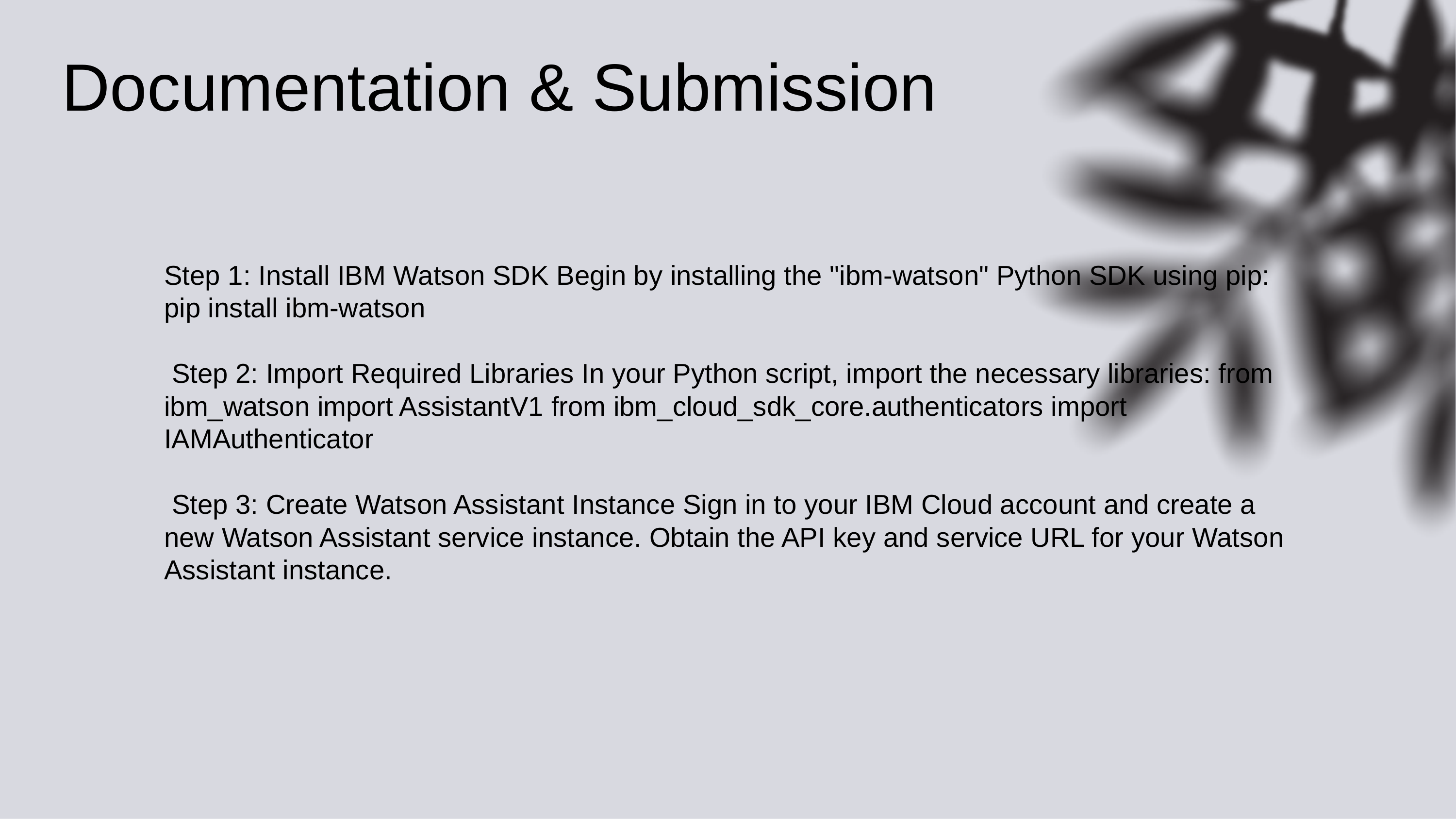

Documentation & Submission
Step 1: Install IBM Watson SDK Begin by installing the "ibm-watson" Python SDK using pip: pip install ibm-watson

 Step 2: Import Required Libraries In your Python script, import the necessary libraries: from ibm_watson import AssistantV1 from ibm_cloud_sdk_core.authenticators import IAMAuthenticator

 Step 3: Create Watson Assistant Instance Sign in to your IBM Cloud account and create a new Watson Assistant service instance. Obtain the API key and service URL for your Watson Assistant instance.